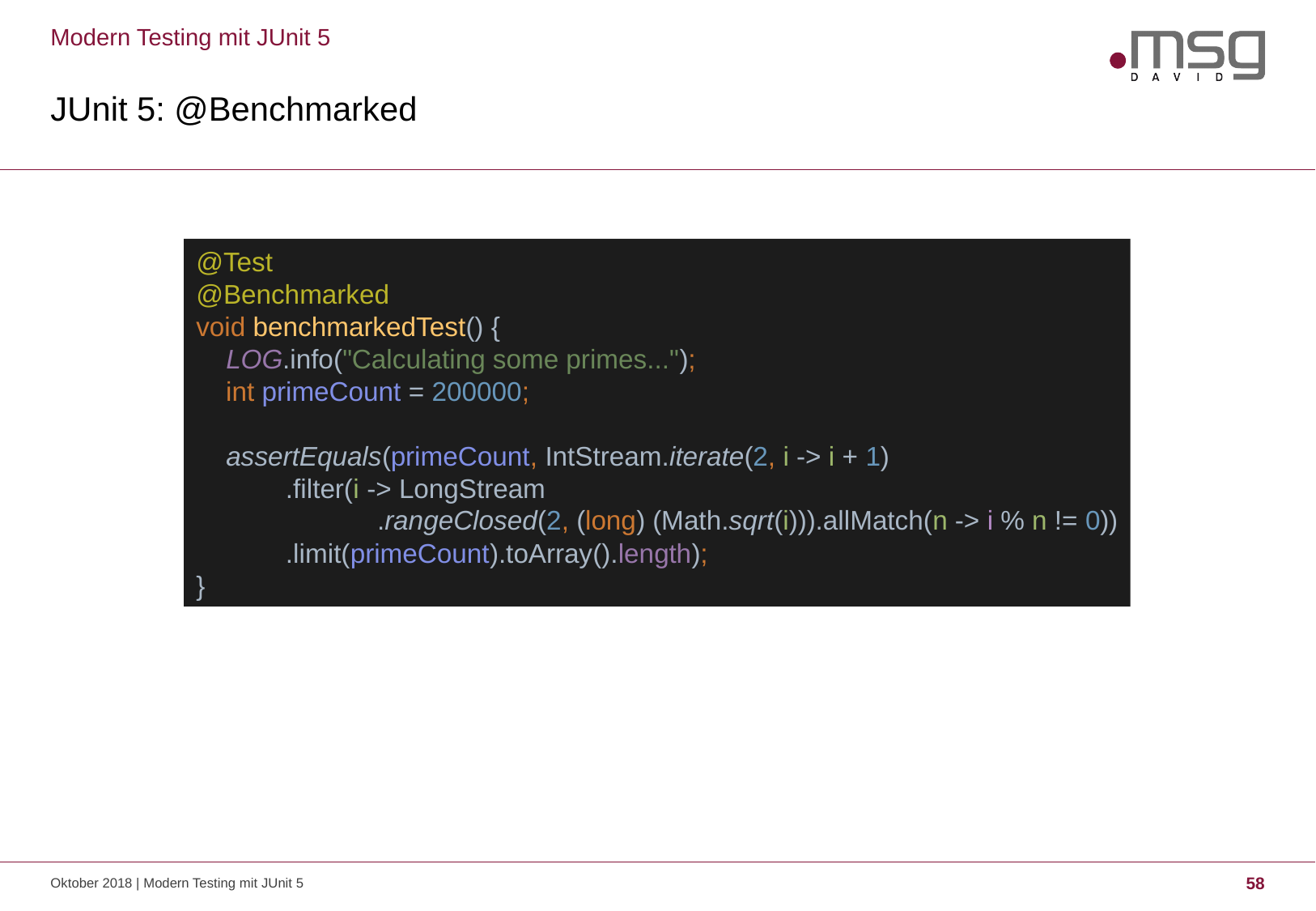

Modern Testing mit JUnit 5
# JUnit 5: @Benchmarked

@Test
@Benchmarked
void benchmarkedTest() {
    LOG.info("Calculating some primes...");
    int primeCount = 200000;
    assertEquals(primeCount, IntStream.iterate(2, i -> i + 1)
            .filter(i -> LongStream
	        .rangeClosed(2, (long) (Math.sqrt(i))).allMatch(n -> i % n != 0))
            .limit(primeCount).toArray().length);
}

Oktober 2018 | Modern Testing mit JUnit 5
58